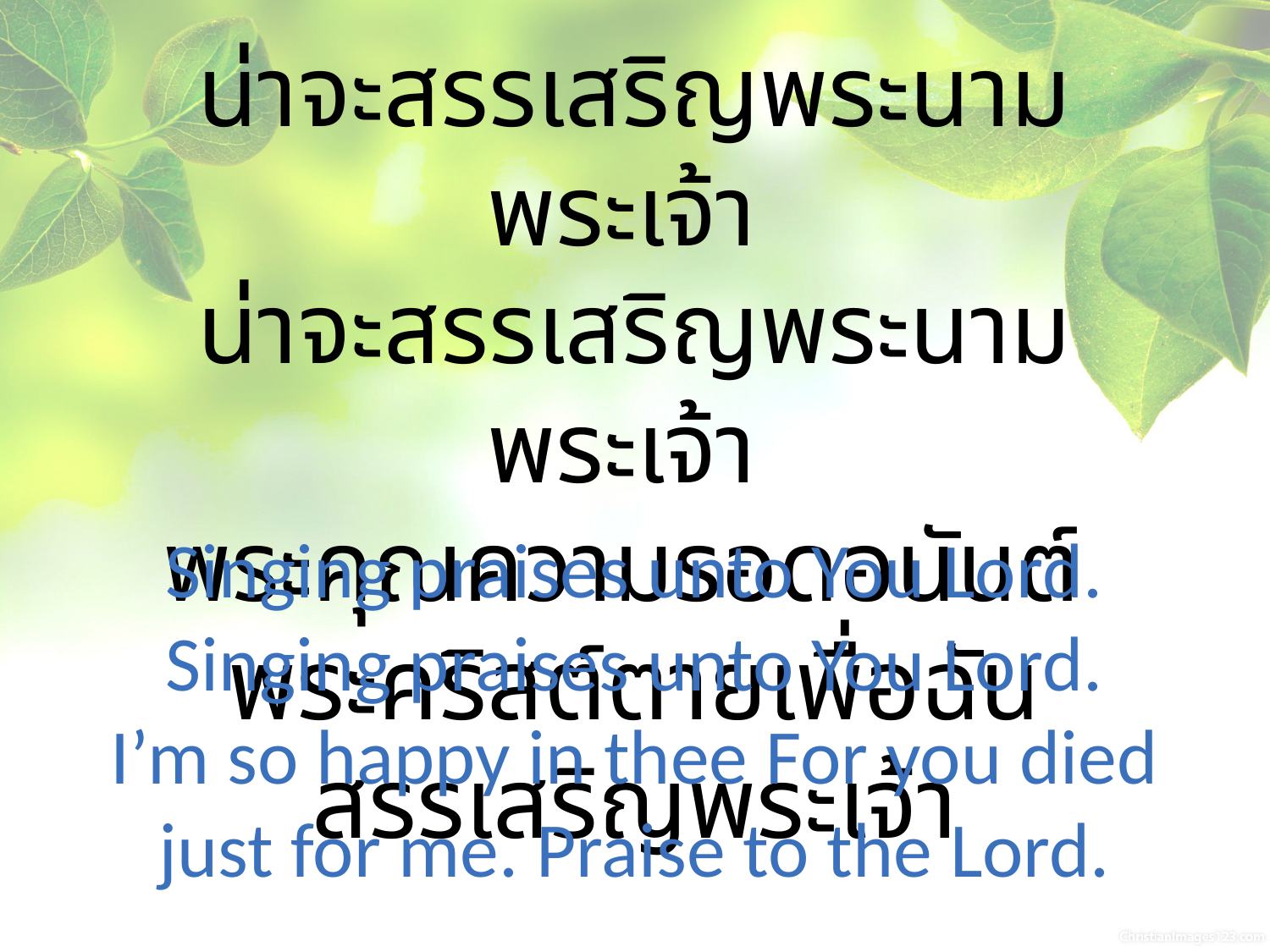

น่าจะสรรเสริญพระนามพระเจ้า
น่าจะสรรเสริญพระนามพระเจ้า
พระคุณความรอดอนันต์
พระคริสต์ตายเพื่อฉัน สรรเสริญพระเจ้า
Singing praises unto You Lord. Singing praises unto You Lord. I’m so happy in thee For you died just for me. Praise to the Lord.